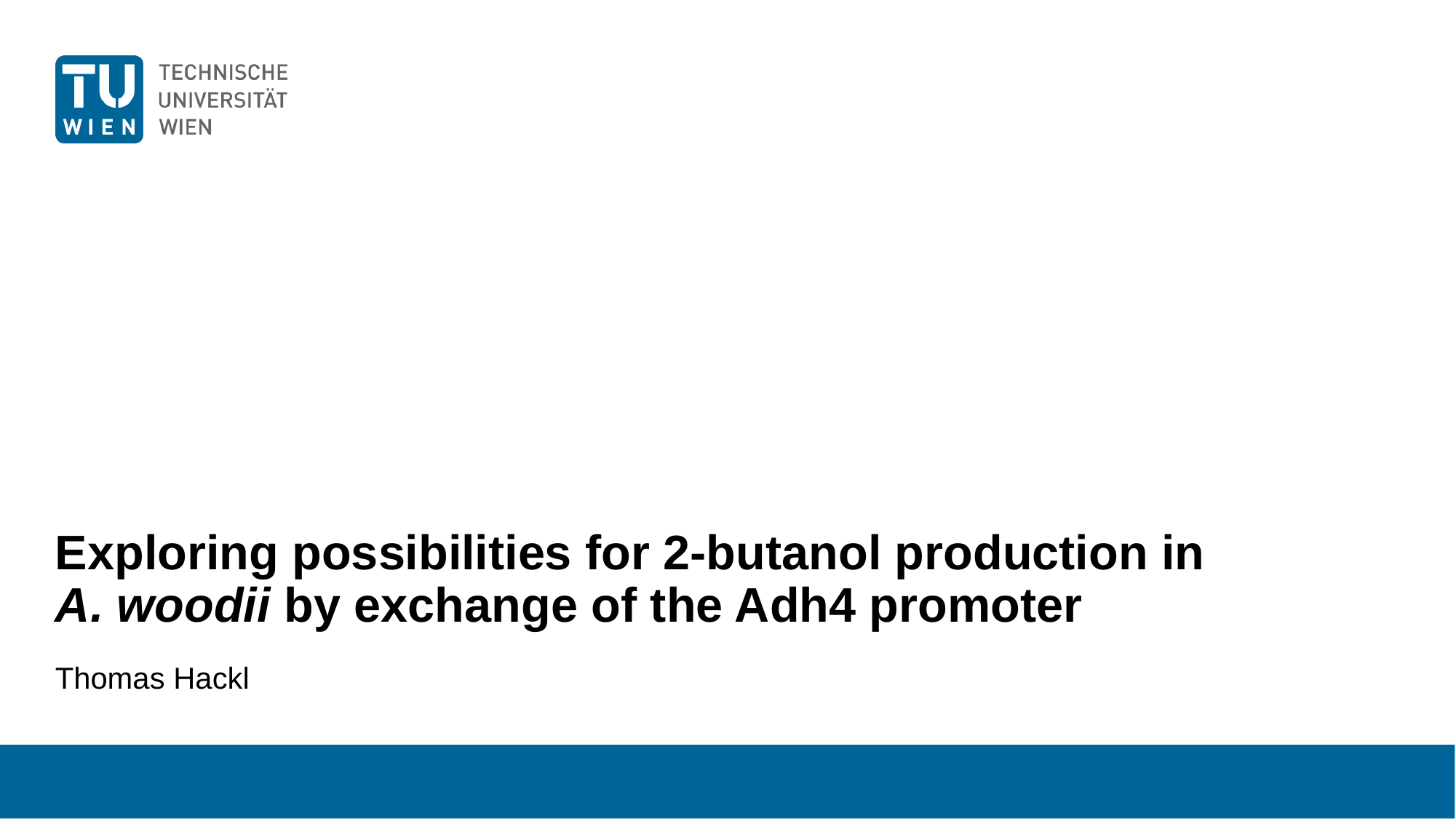

# Exploring possibilities for 2-butanol production in A. woodii by exchange of the Adh4 promoter
Thomas Hackl